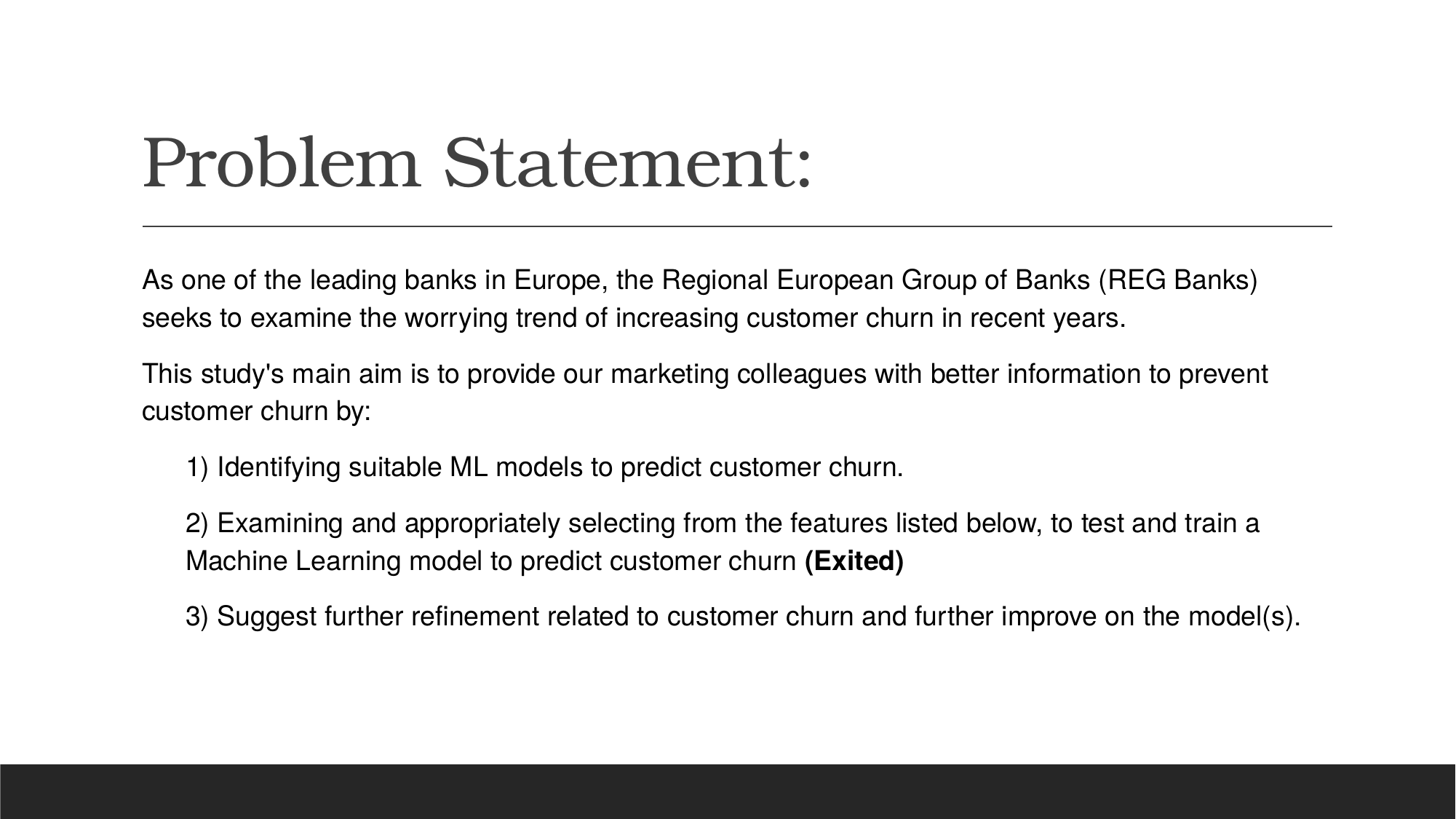

# Problem Statement:
As one of the leading banks in Europe, the Regional European Group of Banks (REG Banks) seeks to examine the worrying trend of increasing customer churn in recent years.
This study's main aim is to provide our marketing colleagues with better information to prevent customer churn by:
1) Identifying suitable ML models to predict customer churn.
2) Examining and appropriately selecting from the features listed below, to test and train a Machine Learning model to predict customer churn (Exited)
3) Suggest further refinement related to customer churn and further improve on the model(s).